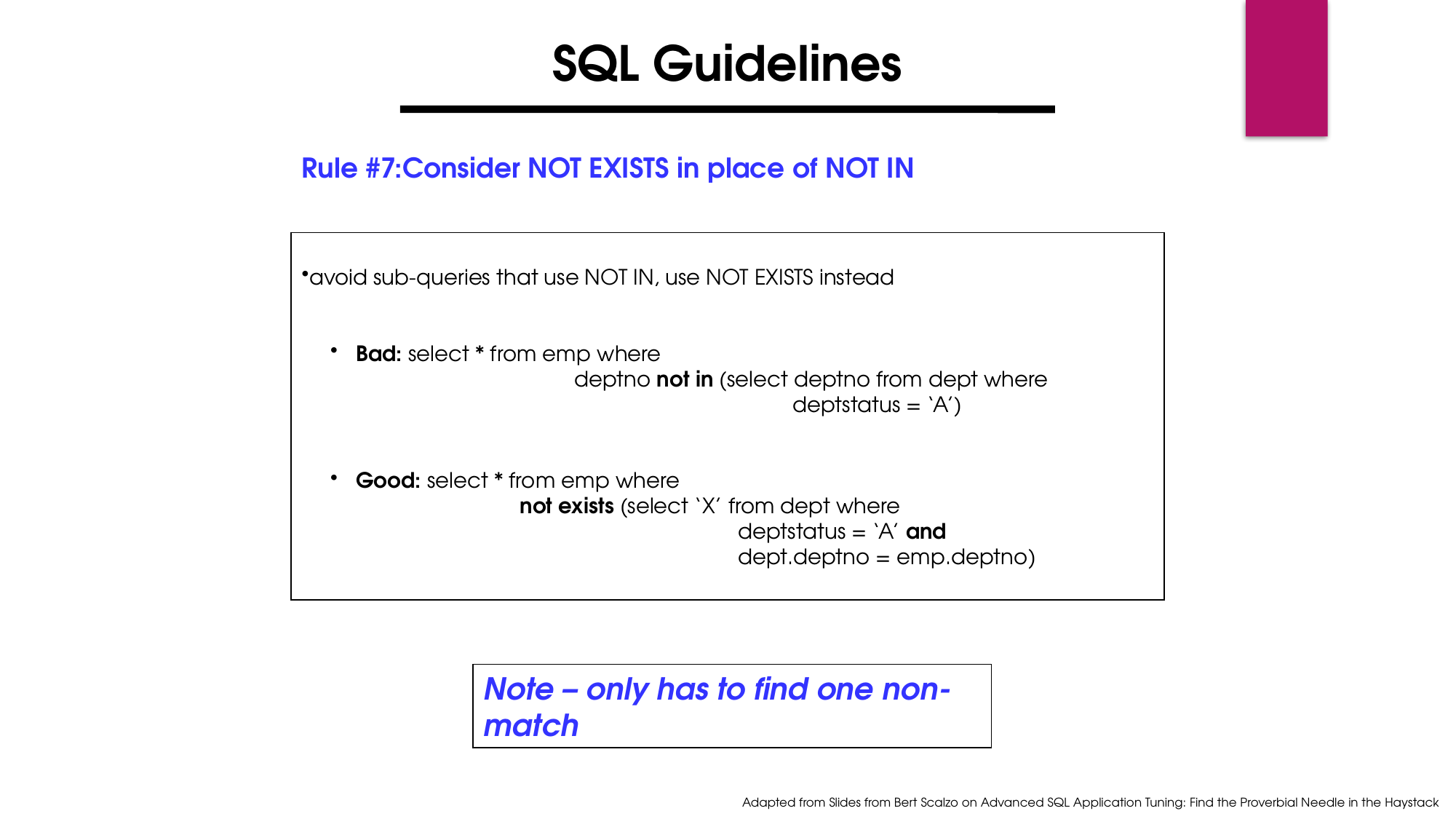

SQL Guidelines

Rule #7:Consider NOT EXISTS in place of NOT IN

avoid sub-queries that use NOT IN, use NOT EXISTS instead

Bad: select * from emp where
		deptno not in (select deptno from dept where
				deptstatus = ‘A’)

Good: select * from emp where
		not exists (select ‘X’ from dept where
				deptstatus = ‘A’ and
				dept.deptno = emp.deptno)

Note – only has to find one non-match
Adapted from Slides from Bert Scalzo on Advanced SQL Application Tuning: Find the Proverbial Needle in the Haystack